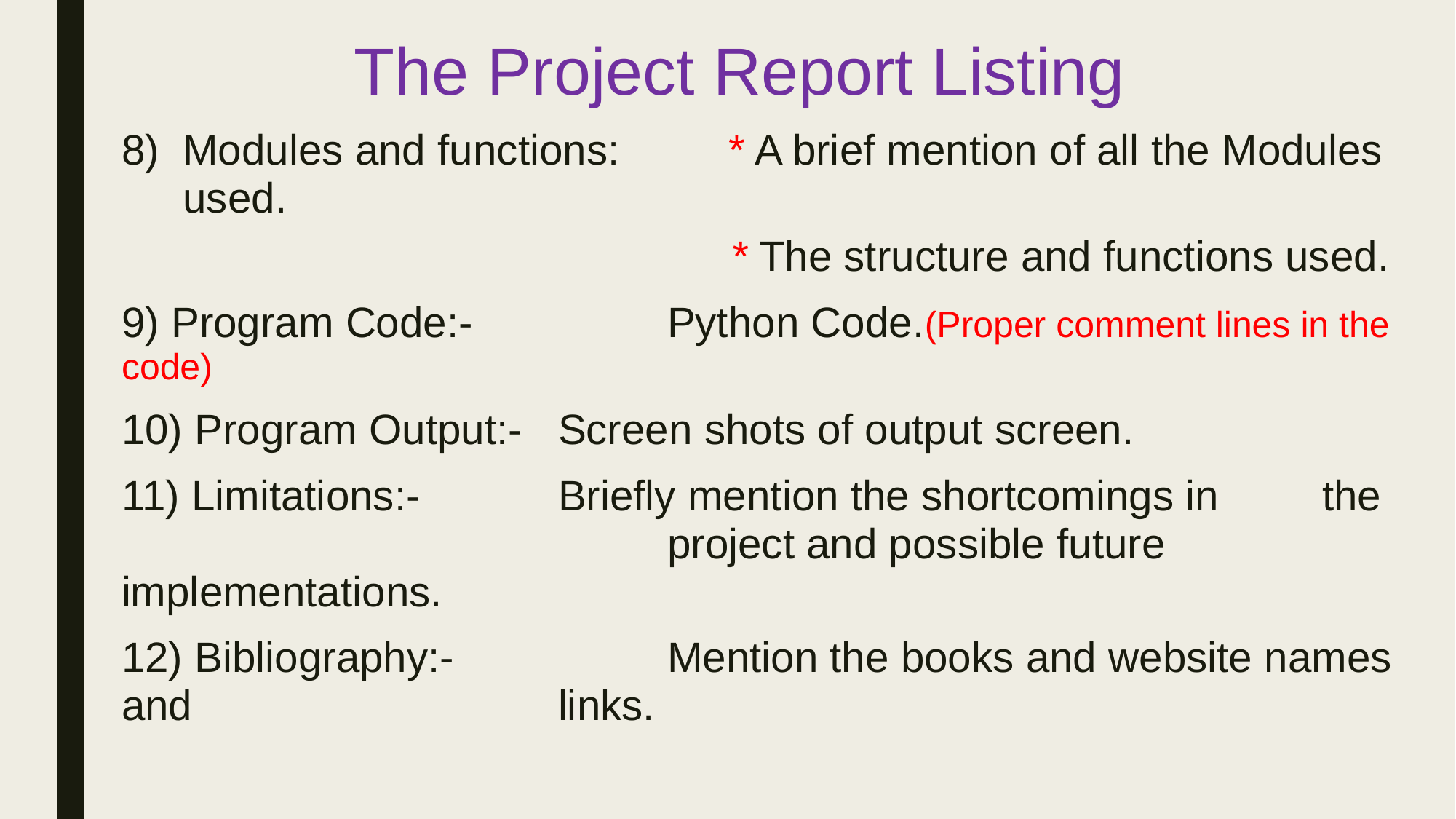

# The Project Report Listing
Modules and functions: 	* A brief mention of all the Modules used.
					* The structure and functions used.
9) Program Code:-		Python Code.(Proper comment lines in the code)
10) Program Output:- 	Screen shots of output screen.
11) Limitations:-		Briefly mention the shortcomings in 	the 					project and possible future implementations.
12) Bibliography:-		Mention the books and website names and 				links.